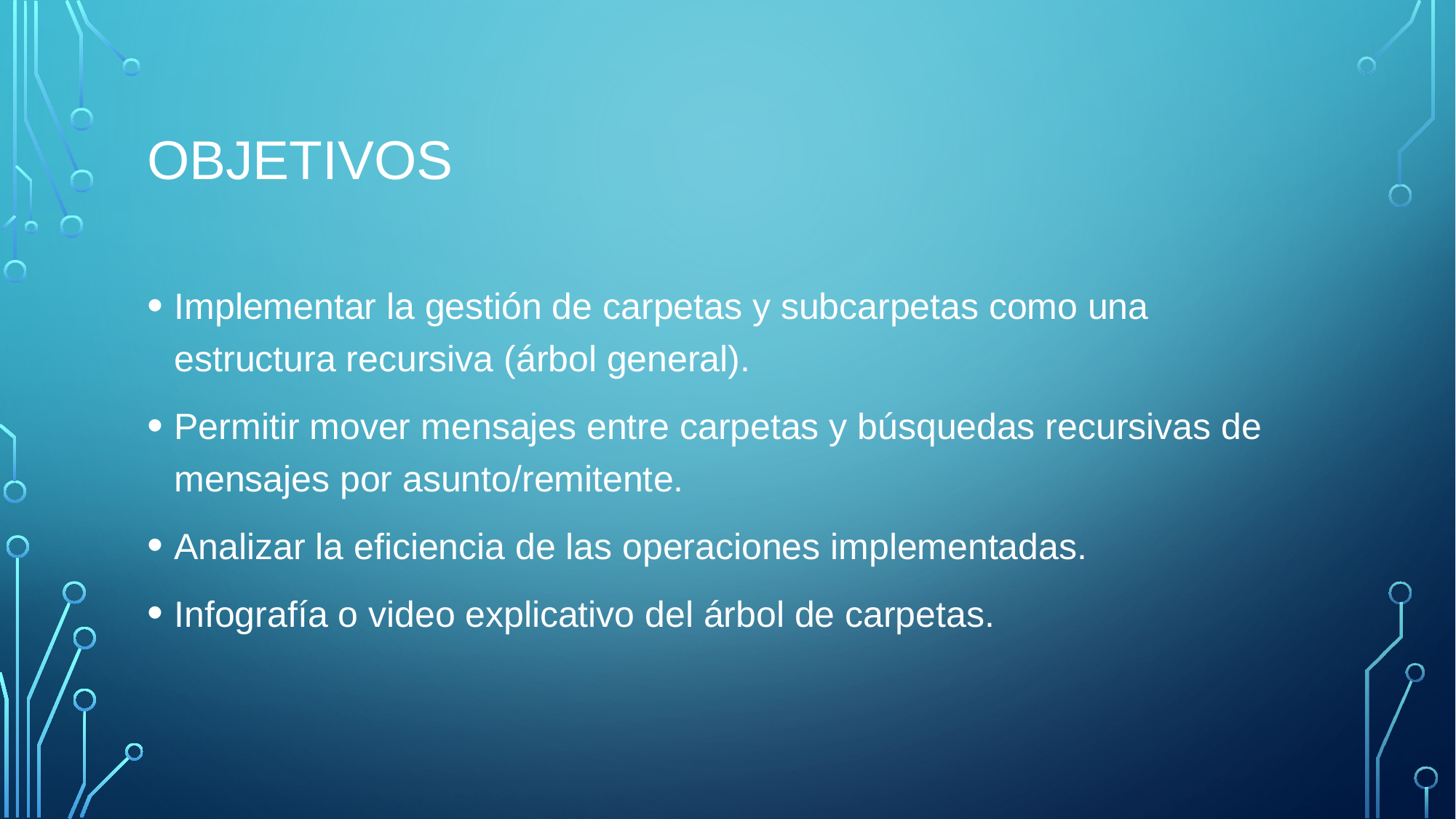

# objetivos
Implementar la gestión de carpetas y subcarpetas como una estructura recursiva (árbol general).
Permitir mover mensajes entre carpetas y búsquedas recursivas de mensajes por asunto/remitente.
Analizar la eficiencia de las operaciones implementadas.
Infografía o video explicativo del árbol de carpetas.